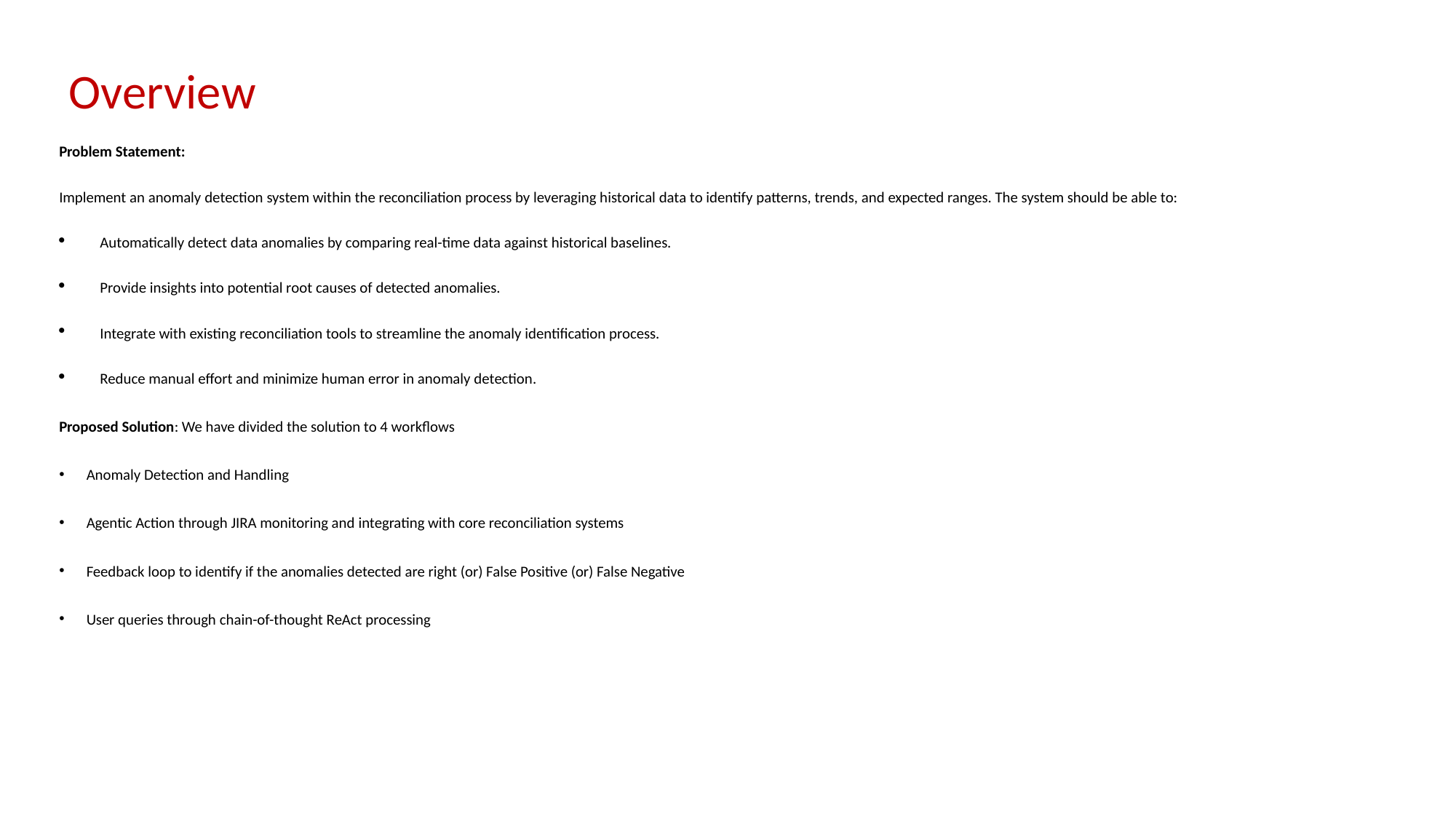

# Overview
Problem Statement:
Implement an anomaly detection system within the reconciliation process by leveraging historical data to identify patterns, trends, and expected ranges. The system should be able to:
Automatically detect data anomalies by comparing real-time data against historical baselines.
Provide insights into potential root causes of detected anomalies.
Integrate with existing reconciliation tools to streamline the anomaly identification process.
Reduce manual effort and minimize human error in anomaly detection.
Proposed Solution: We have divided the solution to 4 workflows
Anomaly Detection and Handling
Agentic Action through JIRA monitoring and integrating with core reconciliation systems
Feedback loop to identify if the anomalies detected are right (or) False Positive (or) False Negative
User queries through chain-of-thought ReAct processing